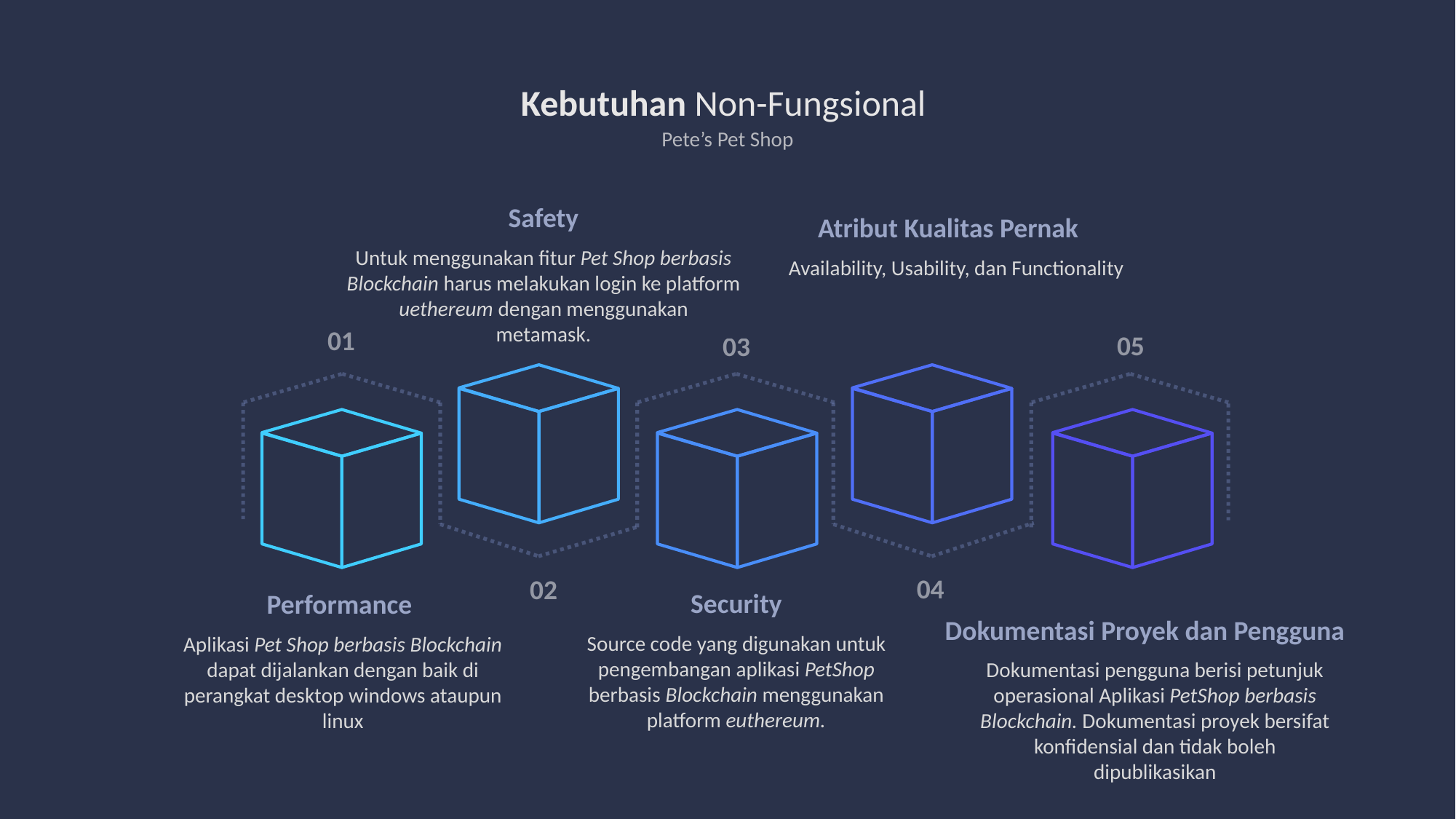

Kebutuhan Non-Fungsional
Pete’s Pet Shop
Safety
Untuk menggunakan fitur Pet Shop berbasis Blockchain harus melakukan login ke platform uethereum dengan menggunakan
metamask.
Atribut Kualitas Pernak
Availability, Usability, dan Functionality
01
05
03

04
02
Security
Source code yang digunakan untuk pengembangan aplikasi PetShop berbasis Blockchain menggunakan platform euthereum.
Performance
Aplikasi Pet Shop berbasis Blockchain dapat dijalankan dengan baik di perangkat desktop windows ataupun linux
Dokumentasi Proyek dan Pengguna
Dokumentasi pengguna berisi petunjuk operasional Aplikasi PetShop berbasis Blockchain. Dokumentasi proyek bersifat konfidensial dan tidak boleh
dipublikasikan